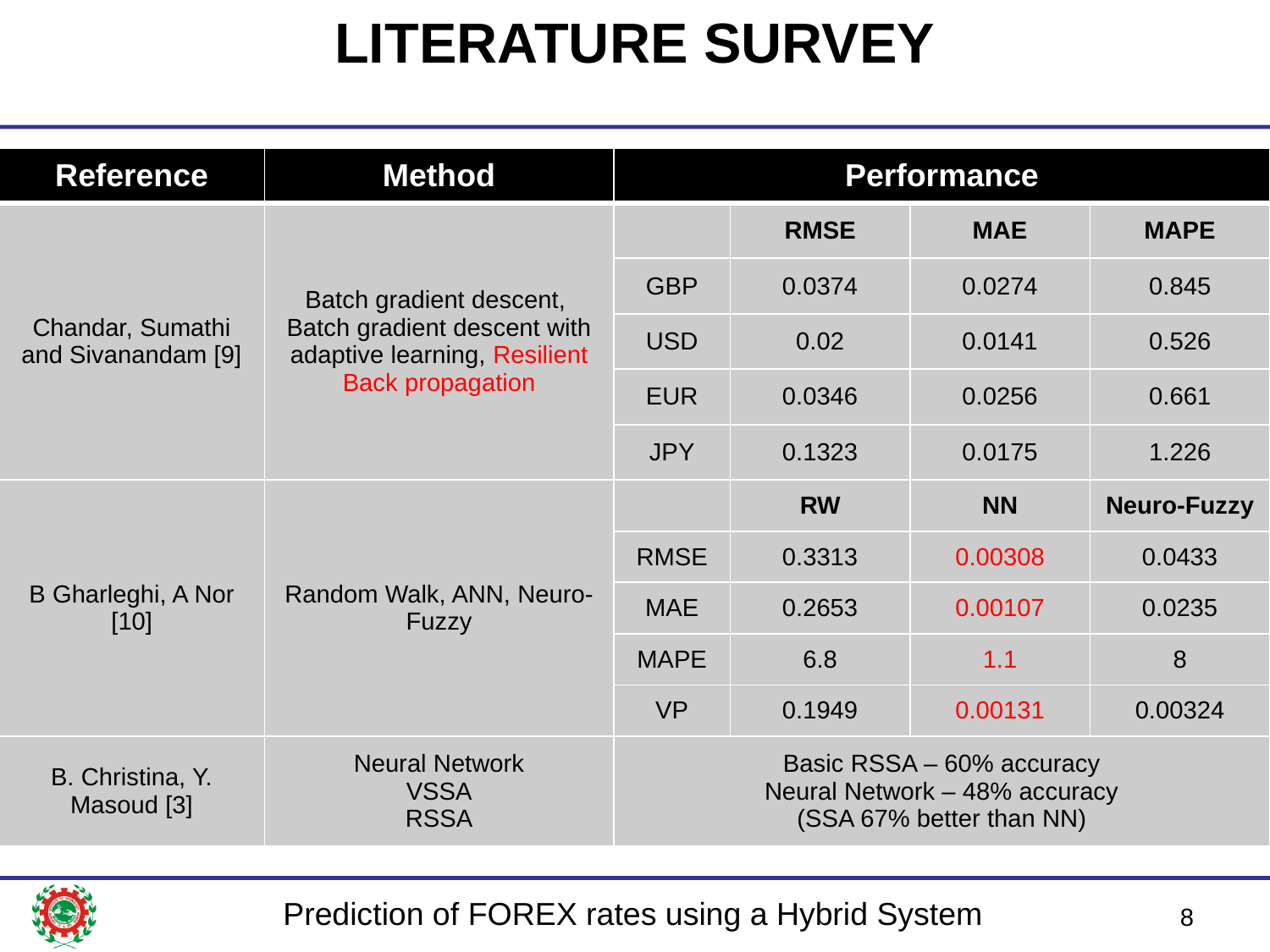

# LITERATURE SURVEY
| Reference | Method | Performance |  |  |  |
| --- | --- | --- | --- | --- | --- |
| Chandar, Sumathi and Sivanandam [9] | Batch gradient descent, Batch gradient descent with adaptive learning, Resilient Back propagation |  | RMSE | MAE | MAPE |
|  |  | GBP | 0.0374 | 0.0274 | 0.845 |
|  |  | USD | 0.02 | 0.0141 | 0.526 |
|  |  | EUR | 0.0346 | 0.0256 | 0.661 |
|  |  | JPY | 0.1323 | 0.0175 | 1.226 |
| B Gharleghi, A Nor [10] | Random Walk, ANN, Neuro-Fuzzy |  | RW | NN | Neuro-Fuzzy |
|  |  | RMSE | 0.3313 | 0.00308 | 0.0433 |
|  |  | MAE | 0.2653 | 0.00107 | 0.0235 |
|  |  | MAPE | 6.8 | 1.1 | 8 |
|  |  | VP | 0.1949 | 0.00131 | 0.00324 |
| B. Christina, Y. Masoud [3] | Neural Network VSSA RSSA | Basic RSSA – 60% accuracy Neural Network – 48% accuracy (SSA 67% better than NN) |  |  |  |
8